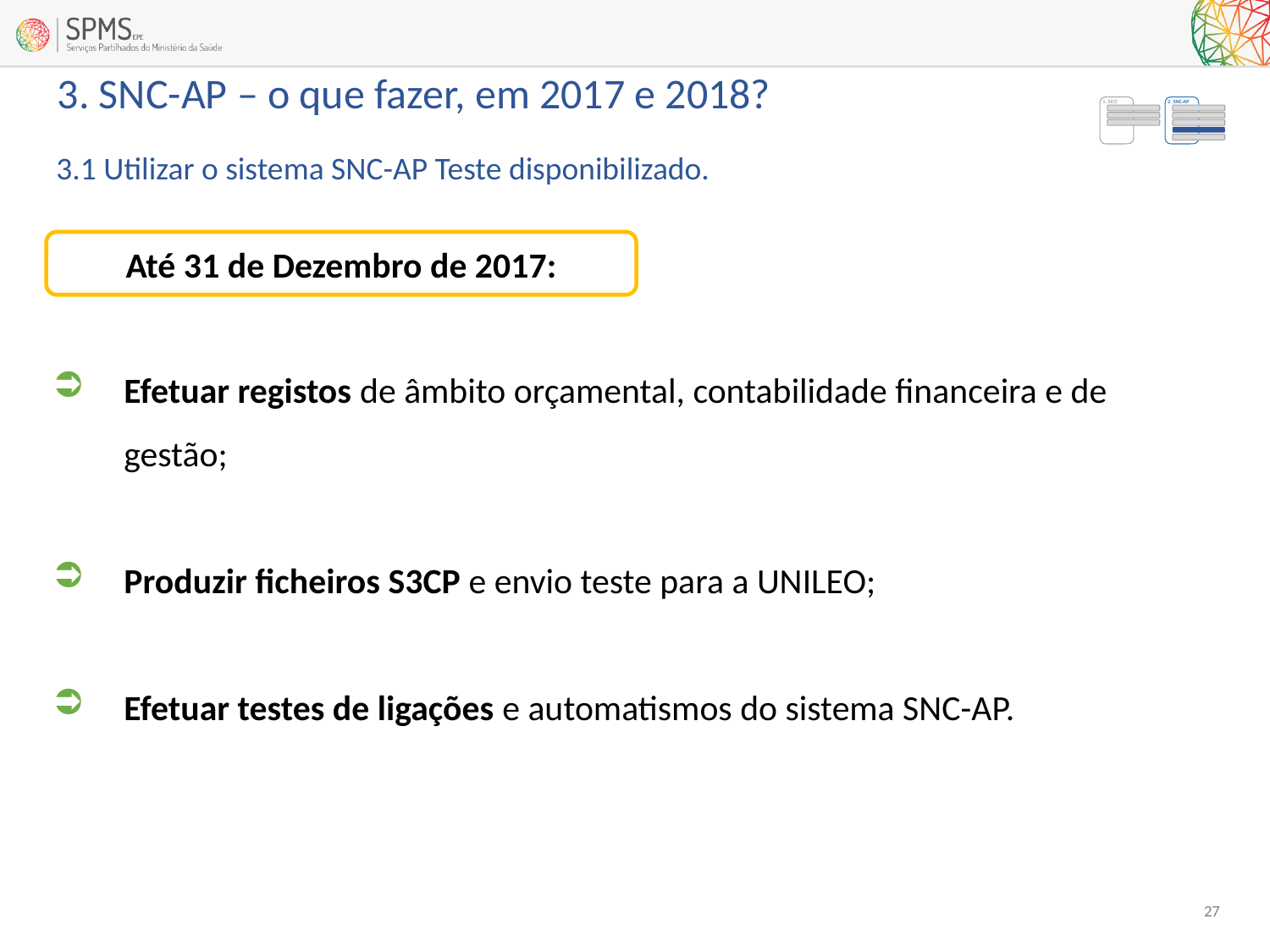

3. MVP – Implementação SICC-SNC-AP
3. SNC-AP – o que fazer, em 2017 e 2018?
1. SICC
2. SNC-AP

3.1 Utilizar o sistema SNC-AP Teste disponibilizado.
Até 31 de Dezembro de 2017:
Efetuar registos de âmbito orçamental, contabilidade financeira e de gestão;

Produzir ficheiros S3CP e envio teste para a UNILEO;

Efetuar testes de ligações e automatismos do sistema SNC-AP.
27